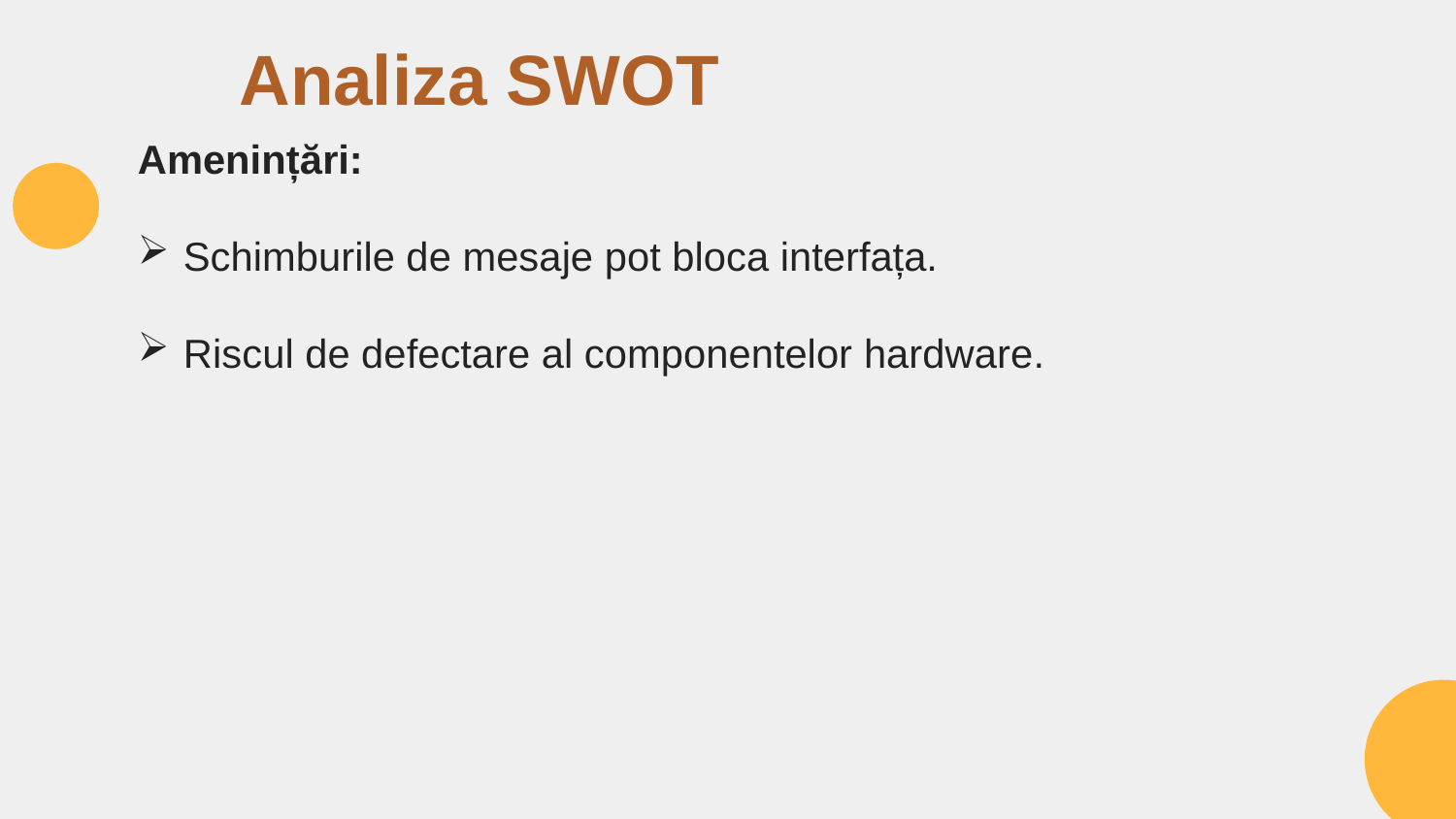

# Analiza SWOT
Amenințări:

Schimburile de mesaje pot bloca interfața.

Riscul de defectare al componentelor hardware.